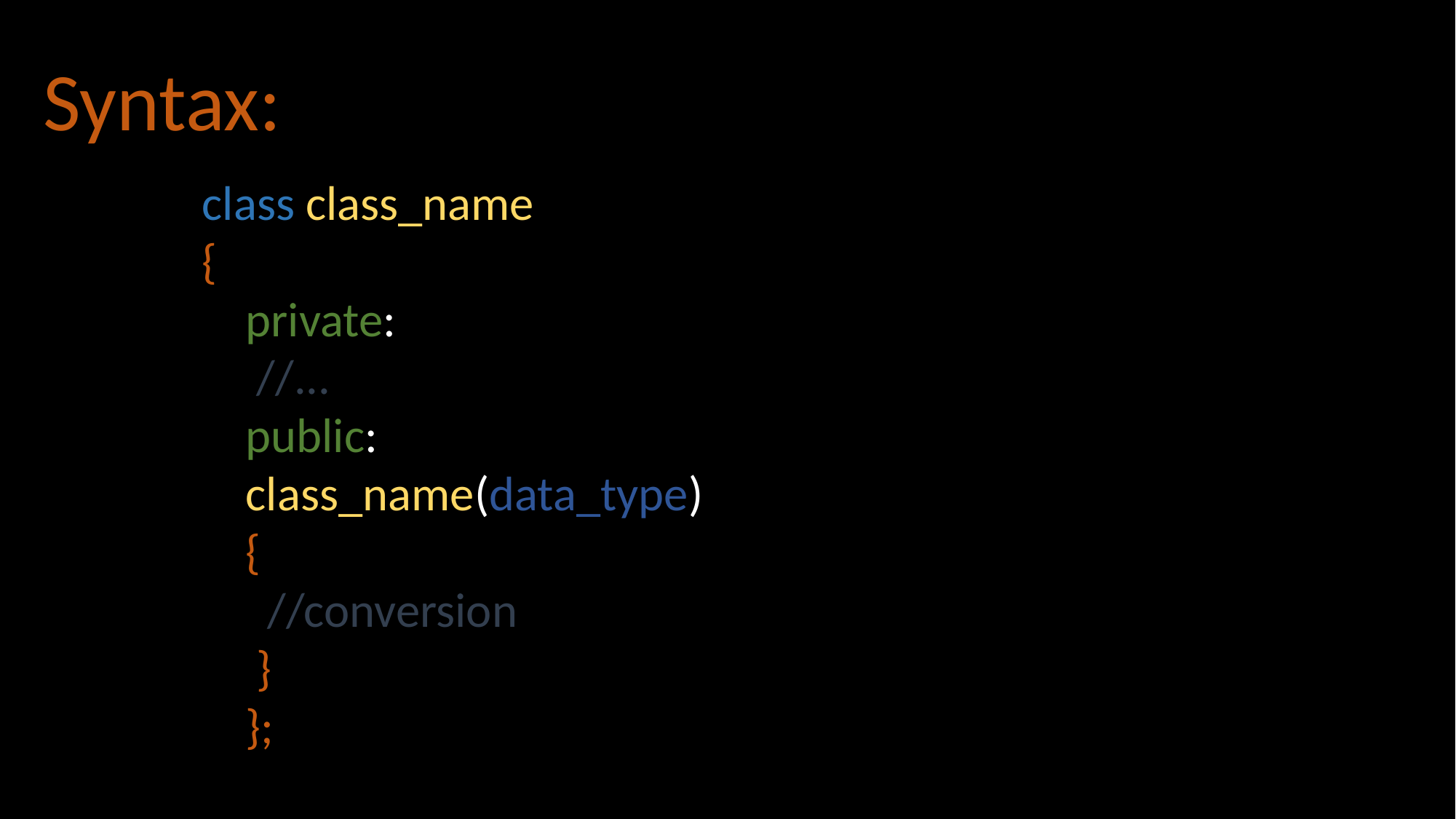

Syntax:
class class_name
{
    private:
     //...
    public:
    class_name(data_type)
    {
      //conversion
     }
    };